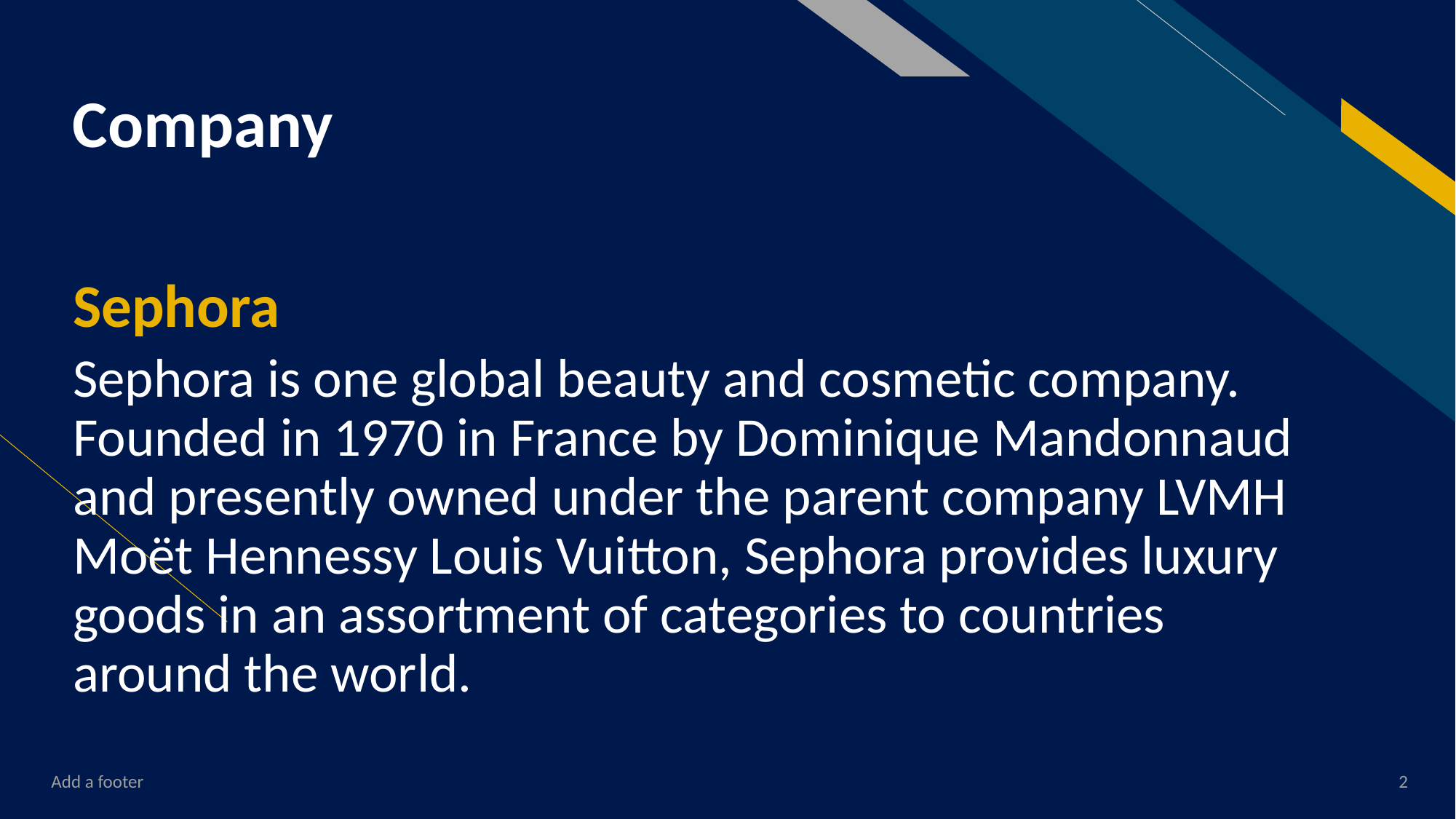

# Company
Sephora
Sephora is one global beauty and cosmetic company. Founded in 1970 in France by Dominique Mandonnaud and presently owned under the parent company LVMH Moët Hennessy Louis Vuitton, Sephora provides luxury goods in an assortment of categories to countries around the world.
Add a footer
2